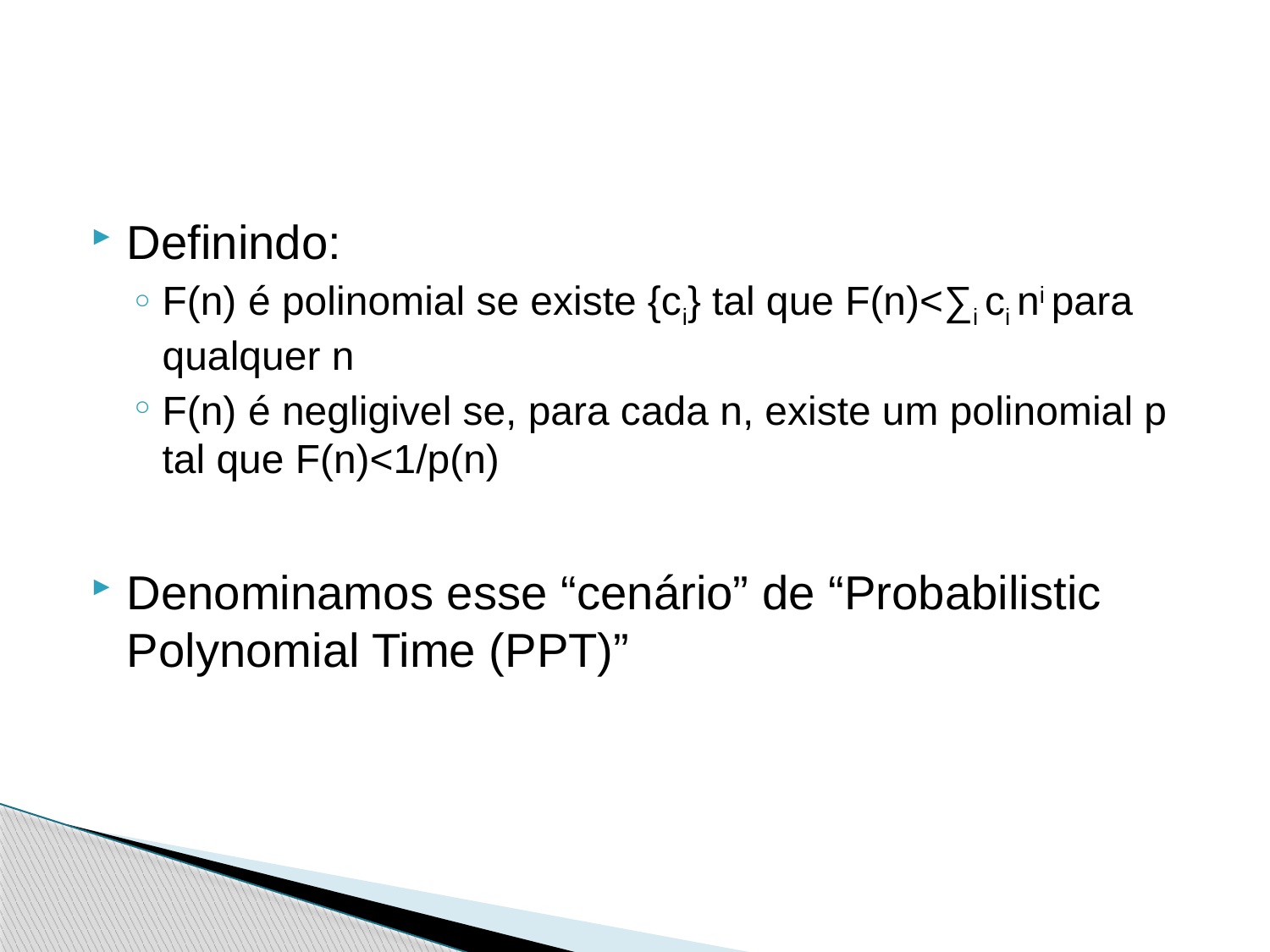

Definindo:
F(n) é polinomial se existe {ci} tal que F(n)<∑i ci ni para qualquer n
F(n) é negligivel se, para cada n, existe um polinomial p tal que F(n)<1/p(n)

Denominamos esse “cenário” de “Probabilistic Polynomial Time (PPT)”